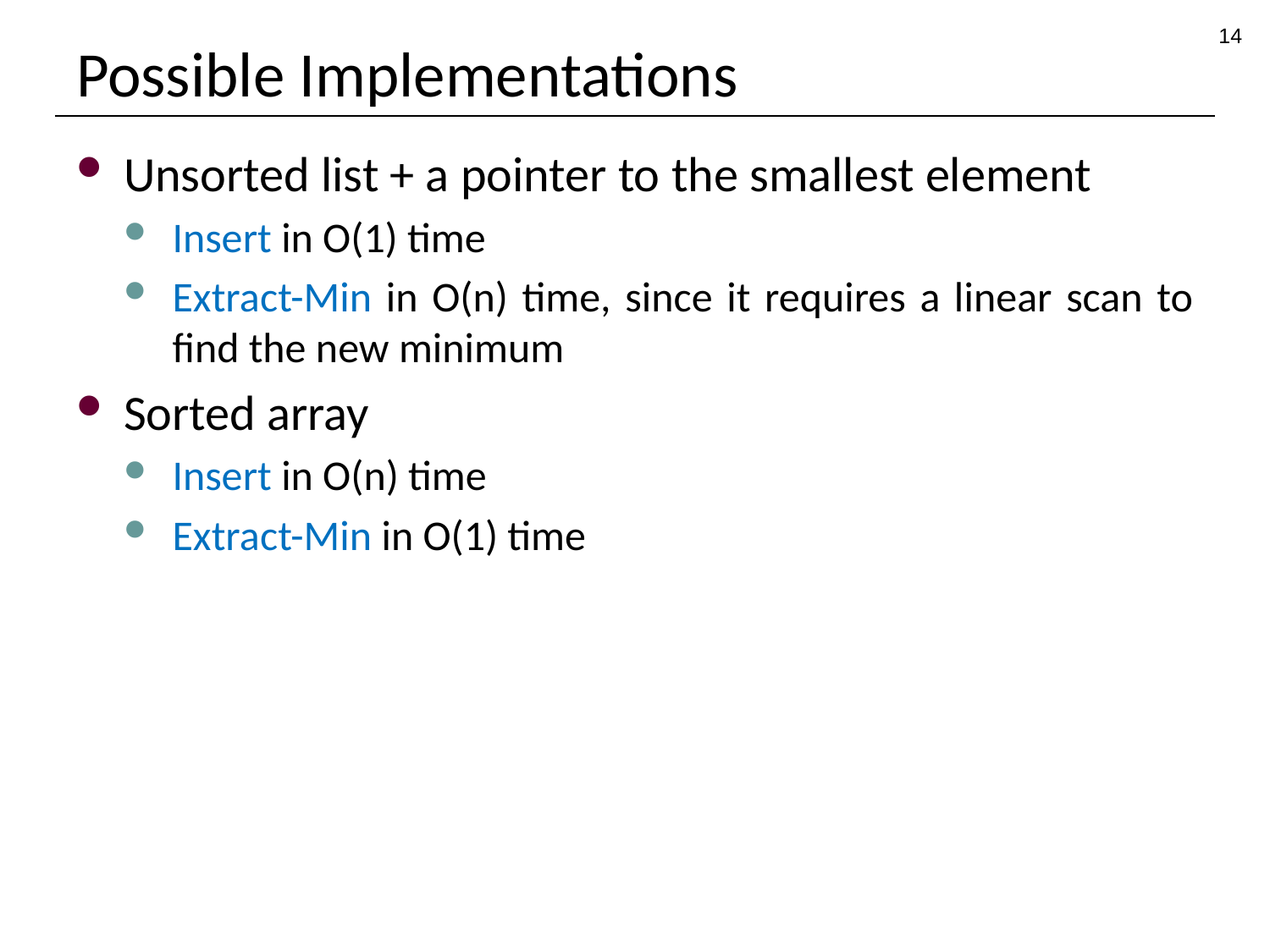

14
# Possible Implementations
Unsorted list + a pointer to the smallest element
Insert in O(1) time
Extract-Min in O(n) time, since it requires a linear scan to find the new minimum
Sorted array
Insert in O(n) time
Extract-Min in O(1) time